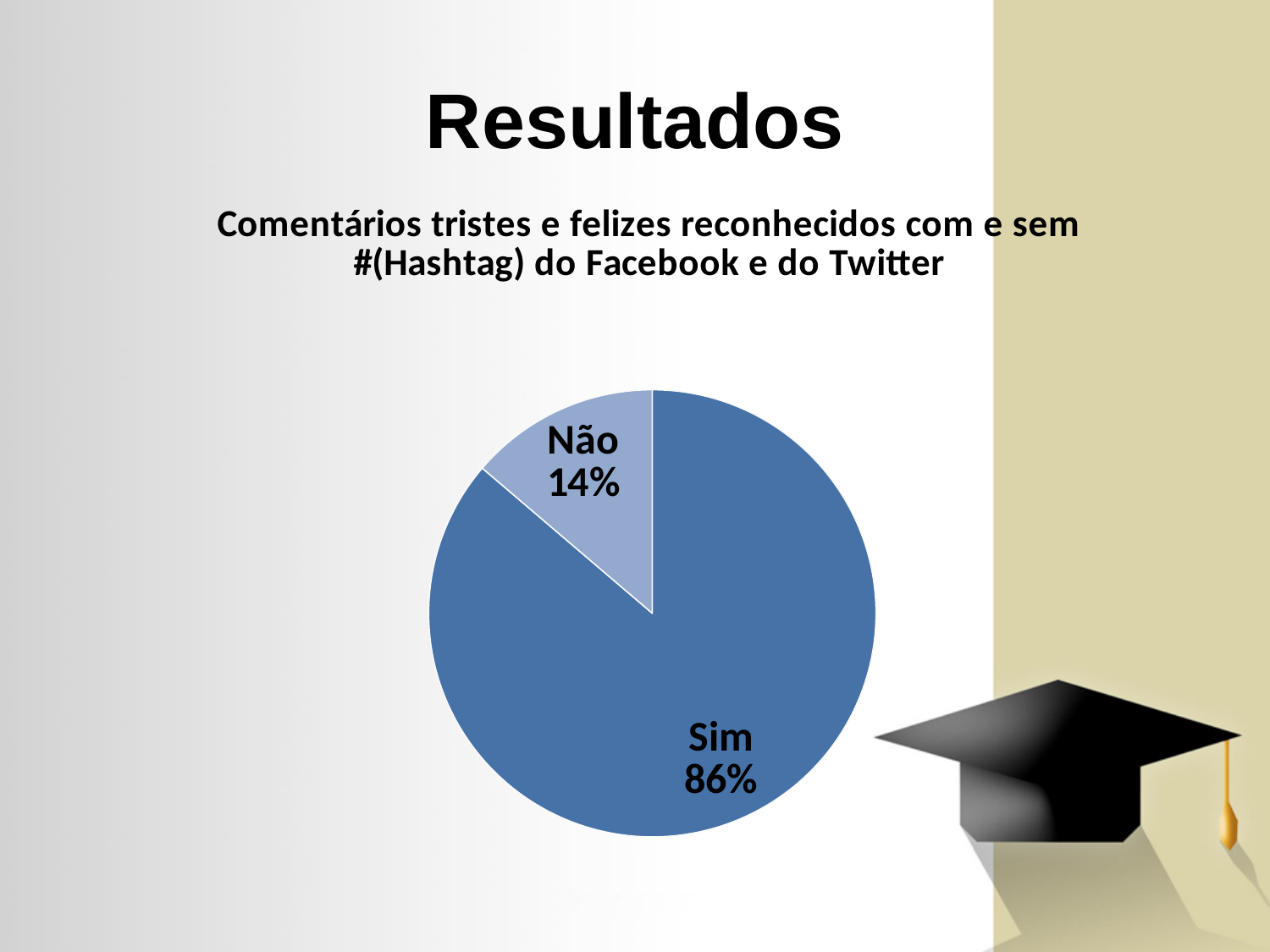

# Resultados

### Chart: Comentários tristes e felizes reconhecidos com e sem #(Hashtag) do Facebook e do Twitter

| Category | Comentários tristes e felizes reconhecidos com e sem #(Hashtag) do Facebook e do Twitter |
|---|---|
| Sim | 34.5 |
| Não | 5.5 |